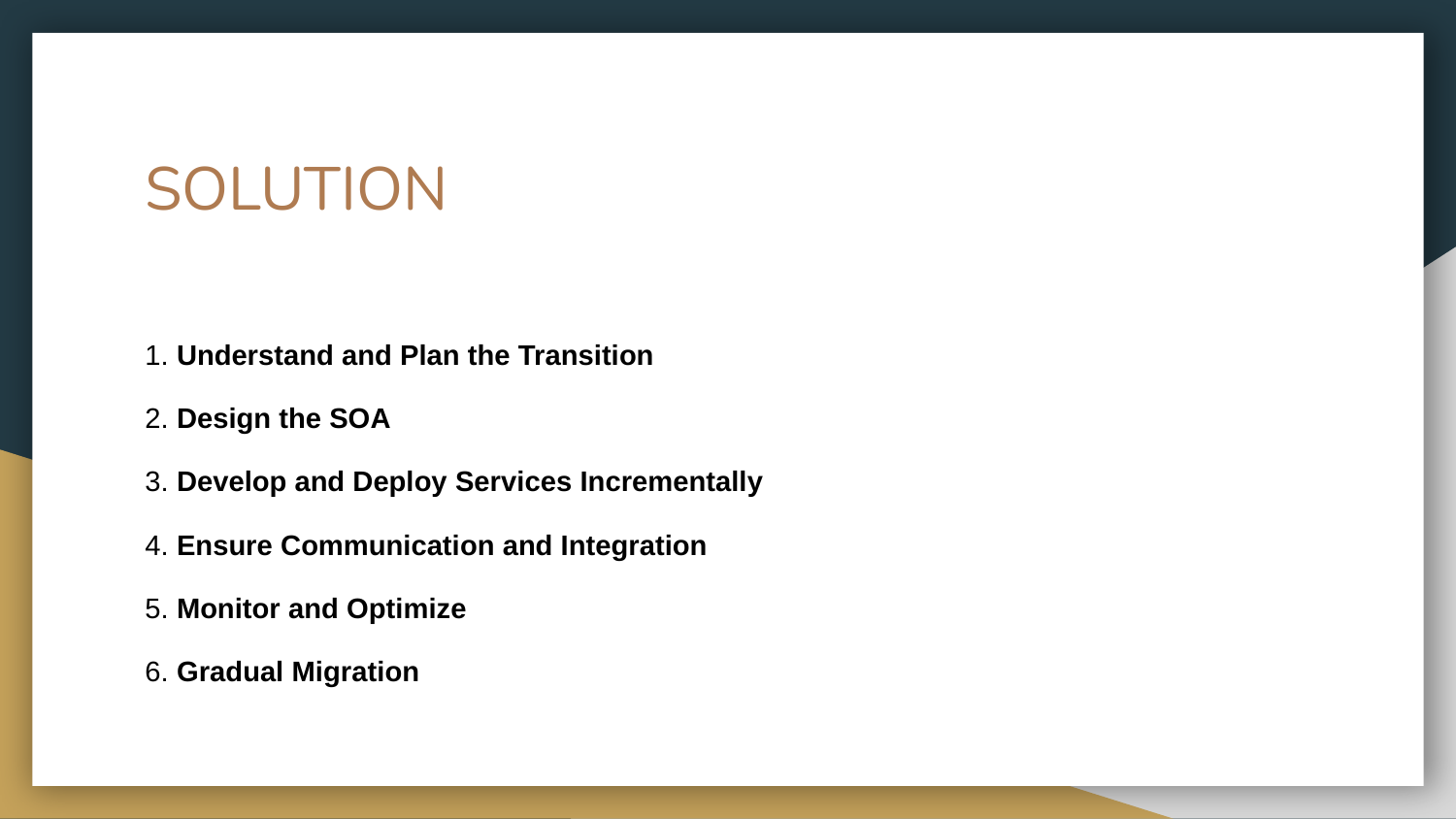

# SOLUTION
1. Understand and Plan the Transition
2. Design the SOA
3. Develop and Deploy Services Incrementally
4. Ensure Communication and Integration
5. Monitor and Optimize
6. Gradual Migration